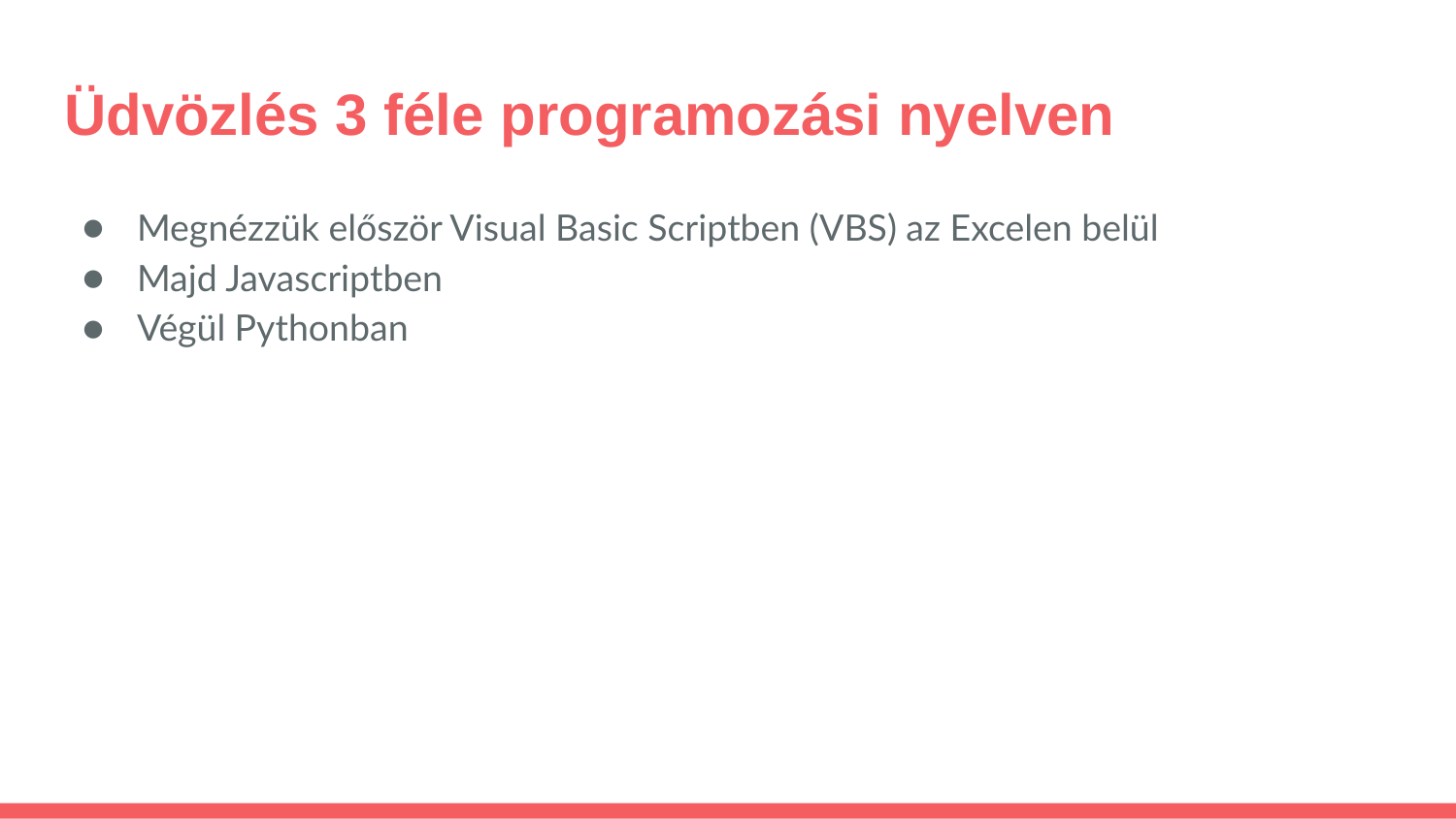

# Üdvözlés 3 féle programozási nyelven
Megnézzük először Visual Basic Scriptben (VBS) az Excelen belül
Majd Javascriptben
Végül Pythonban